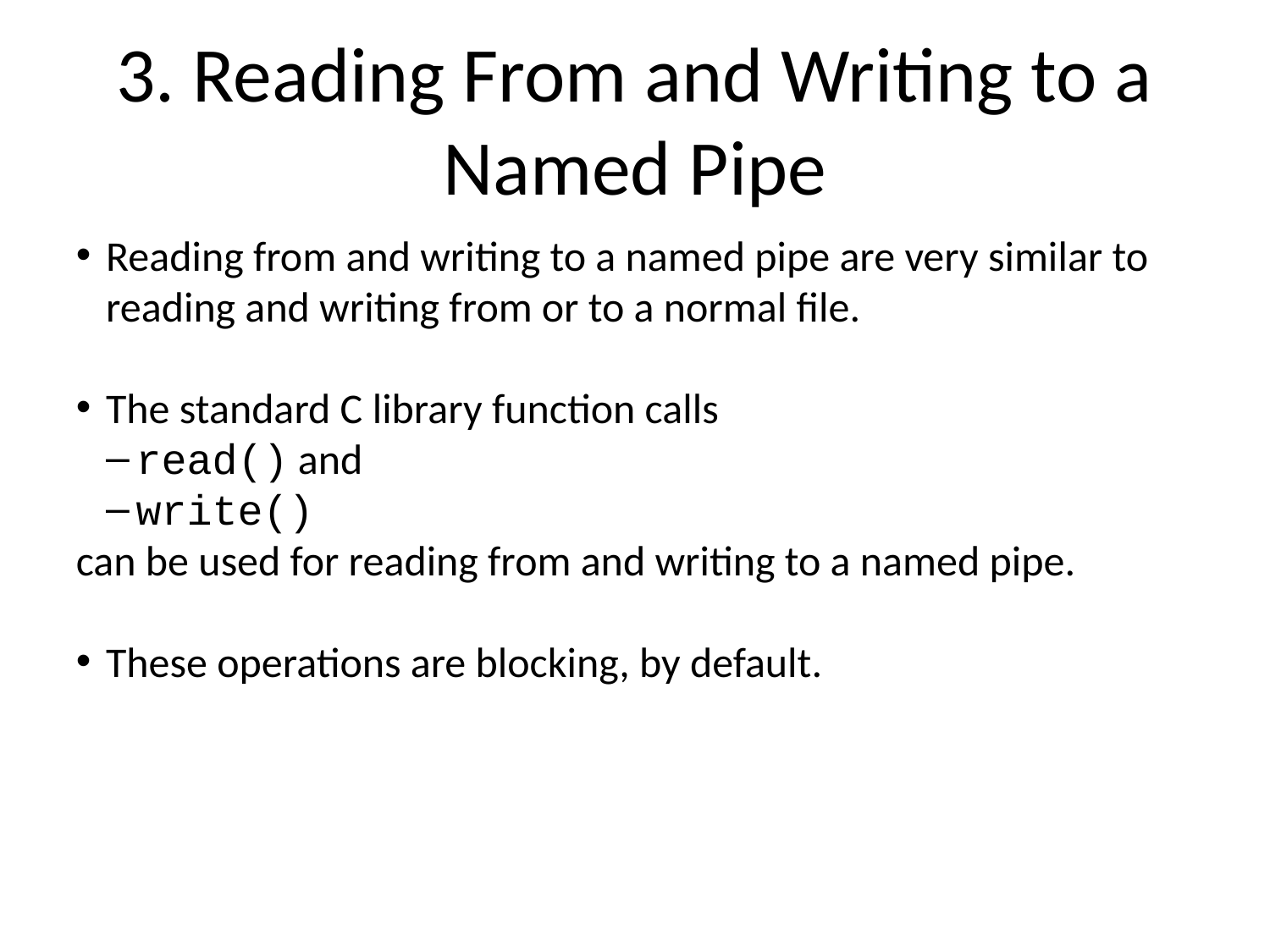

3. Reading From and Writing to a Named Pipe
Reading from and writing to a named pipe are very similar to reading and writing from or to a normal file.

The standard C library function calls
read() and
write()
can be used for reading from and writing to a named pipe.

These operations are blocking, by default.